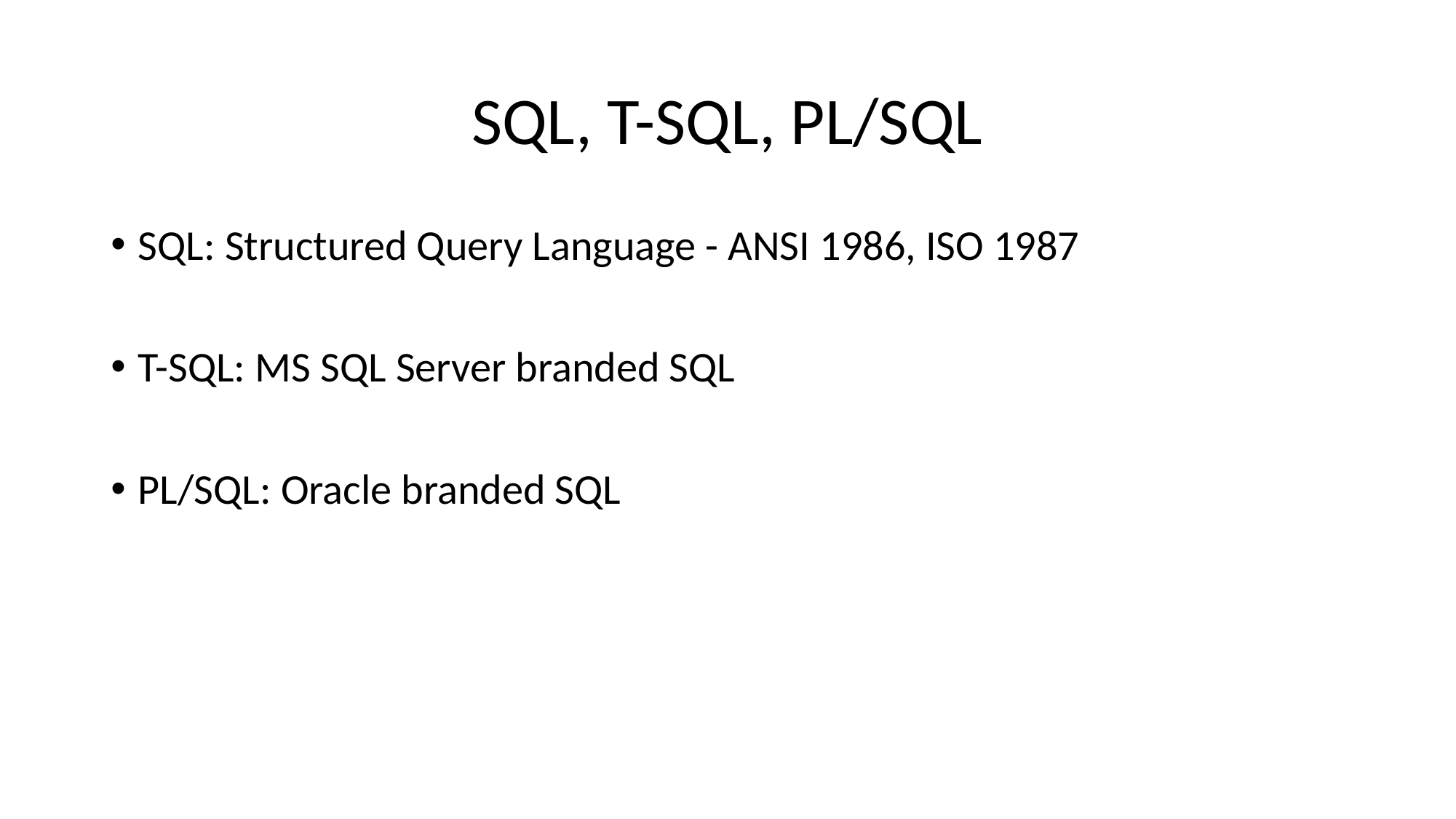

# SQL, T-SQL, PL/SQL
SQL: Structured Query Language - ANSI 1986, ISO 1987

T-SQL: MS SQL Server branded SQL

PL/SQL: Oracle branded SQL